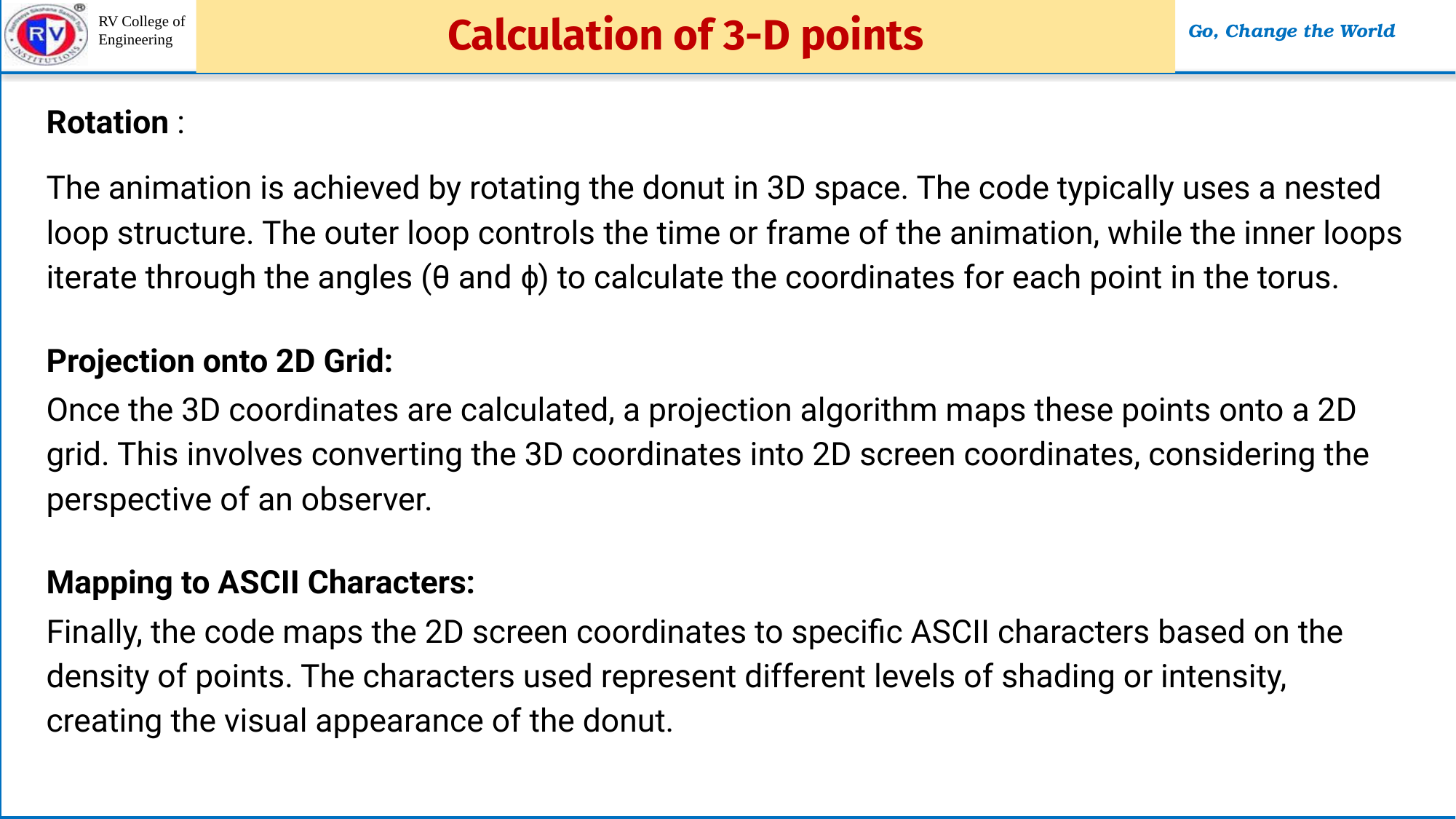

# Calculation of 3-D points
Rotation :
The animation is achieved by rotating the donut in 3D space. The code typically uses a nested loop structure. The outer loop controls the time or frame of the animation, while the inner loops iterate through the angles (θ and ϕ) to calculate the coordinates for each point in the torus.
Projection onto 2D Grid:
Once the 3D coordinates are calculated, a projection algorithm maps these points onto a 2D grid. This involves converting the 3D coordinates into 2D screen coordinates, considering the perspective of an observer.
Mapping to ASCII Characters:
Finally, the code maps the 2D screen coordinates to specific ASCII characters based on the density of points. The characters used represent different levels of shading or intensity, creating the visual appearance of the donut.